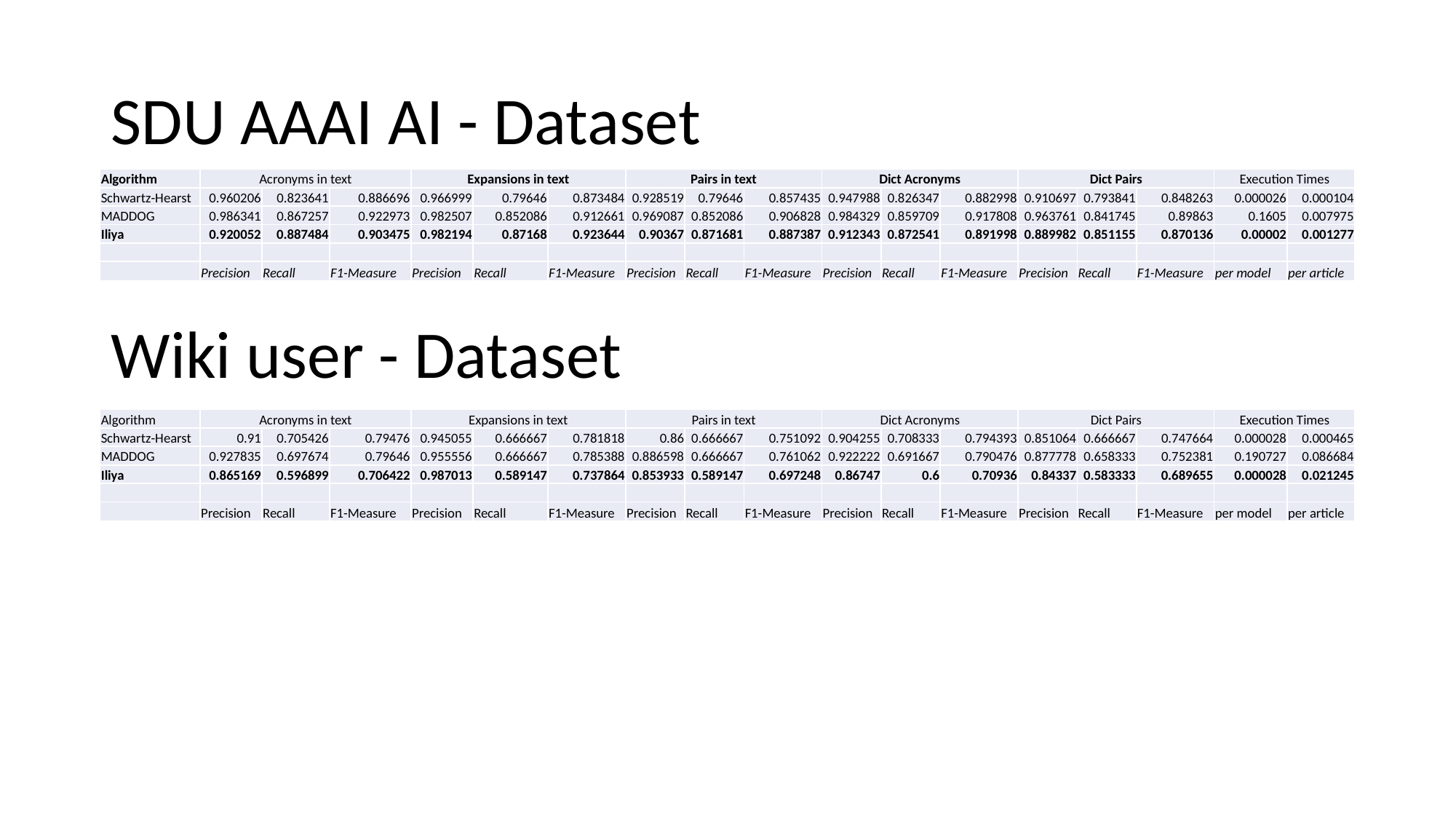

# SDU AAAI AI - Dataset
| Algorithm | Acronyms in text |  |  | Expansions in text |  |  | Pairs in text |  |  | Dict Acronyms |  |  | Dict Pairs |  |  | Execution Times |  |
| --- | --- | --- | --- | --- | --- | --- | --- | --- | --- | --- | --- | --- | --- | --- | --- | --- | --- |
| Schwartz-Hearst | 0.960206 | 0.823641 | 0.886696 | 0.966999 | 0.79646 | 0.873484 | 0.928519 | 0.79646 | 0.857435 | 0.947988 | 0.826347 | 0.882998 | 0.910697 | 0.793841 | 0.848263 | 0.000026 | 0.000104 |
| MADDOG | 0.986341 | 0.867257 | 0.922973 | 0.982507 | 0.852086 | 0.912661 | 0.969087 | 0.852086 | 0.906828 | 0.984329 | 0.859709 | 0.917808 | 0.963761 | 0.841745 | 0.89863 | 0.1605 | 0.007975 |
| Iliya | 0.920052 | 0.887484 | 0.903475 | 0.982194 | 0.87168 | 0.923644 | 0.90367 | 0.871681 | 0.887387 | 0.912343 | 0.872541 | 0.891998 | 0.889982 | 0.851155 | 0.870136 | 0.00002 | 0.001277 |
|  |  |  |  |  |  |  |  |  |  |  |  |  |  |  |  |  |  |
|  | Precision | Recall | F1-Measure | Precision | Recall | F1-Measure | Precision | Recall | F1-Measure | Precision | Recall | F1-Measure | Precision | Recall | F1-Measure | per model | per article |
Wiki user - Dataset
| Algorithm | Acronyms in text |  |  | Expansions in text |  |  | Pairs in text |  |  | Dict Acronyms |  |  | Dict Pairs |  |  | Execution Times |  |
| --- | --- | --- | --- | --- | --- | --- | --- | --- | --- | --- | --- | --- | --- | --- | --- | --- | --- |
| Schwartz-Hearst | 0.91 | 0.705426 | 0.79476 | 0.945055 | 0.666667 | 0.781818 | 0.86 | 0.666667 | 0.751092 | 0.904255 | 0.708333 | 0.794393 | 0.851064 | 0.666667 | 0.747664 | 0.000028 | 0.000465 |
| MADDOG | 0.927835 | 0.697674 | 0.79646 | 0.955556 | 0.666667 | 0.785388 | 0.886598 | 0.666667 | 0.761062 | 0.922222 | 0.691667 | 0.790476 | 0.877778 | 0.658333 | 0.752381 | 0.190727 | 0.086684 |
| Iliya | 0.865169 | 0.596899 | 0.706422 | 0.987013 | 0.589147 | 0.737864 | 0.853933 | 0.589147 | 0.697248 | 0.86747 | 0.6 | 0.70936 | 0.84337 | 0.583333 | 0.689655 | 0.000028 | 0.021245 |
|  |  |  |  |  |  |  |  |  |  |  |  |  |  |  |  |  |  |
|  | Precision | Recall | F1-Measure | Precision | Recall | F1-Measure | Precision | Recall | F1-Measure | Precision | Recall | F1-Measure | Precision | Recall | F1-Measure | per model | per article |